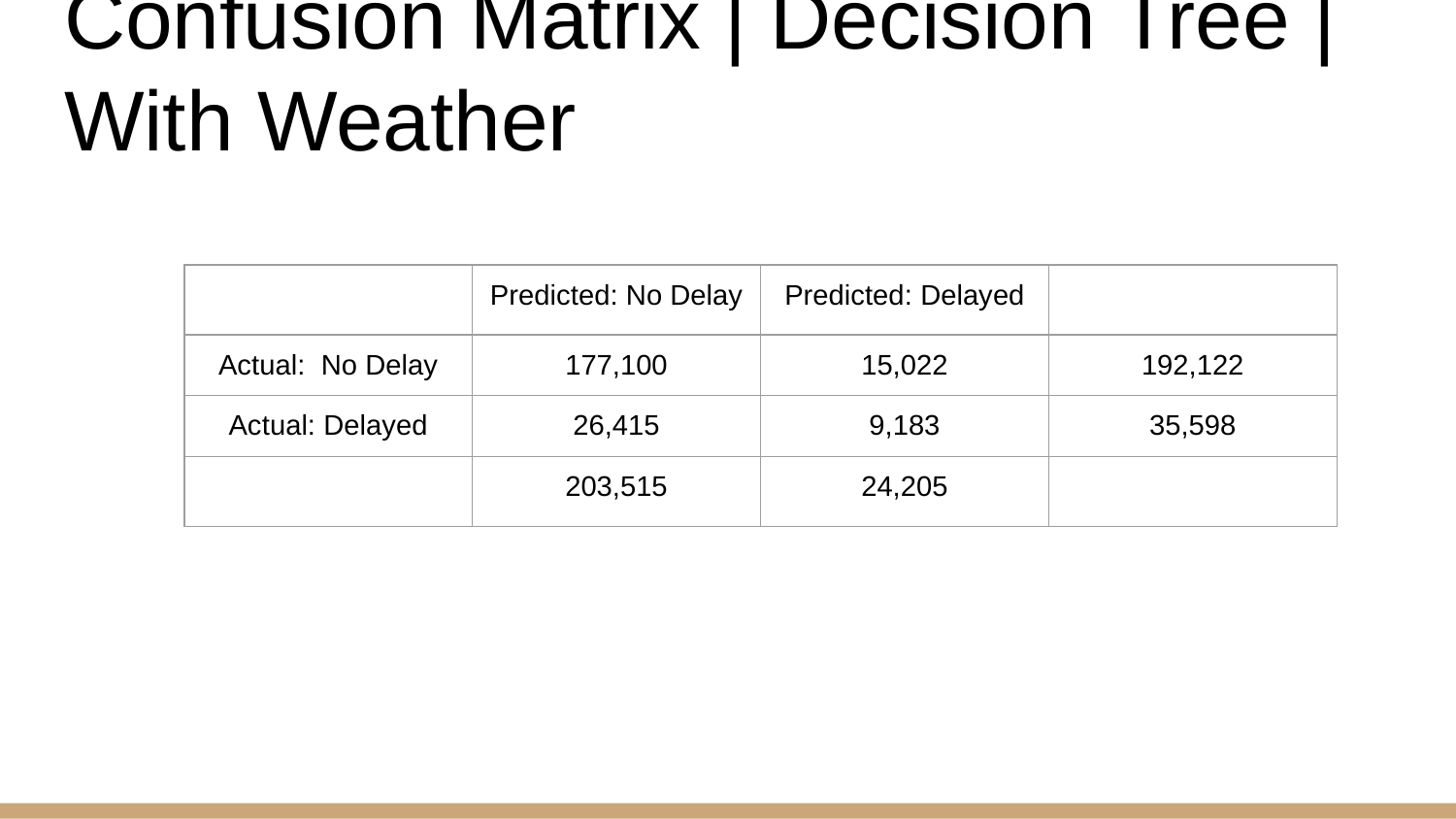

# Confusion Matrix | Decision Tree | With Weather
|  | Predicted: No Delay | Predicted: Delayed |  |
| --- | --- | --- | --- |
| Actual: No Delay | 177,100 | 15,022 | 192,122 |
| Actual: Delayed | 26,415 | 9,183 | 35,598 |
|  | 203,515 | 24,205 |  |